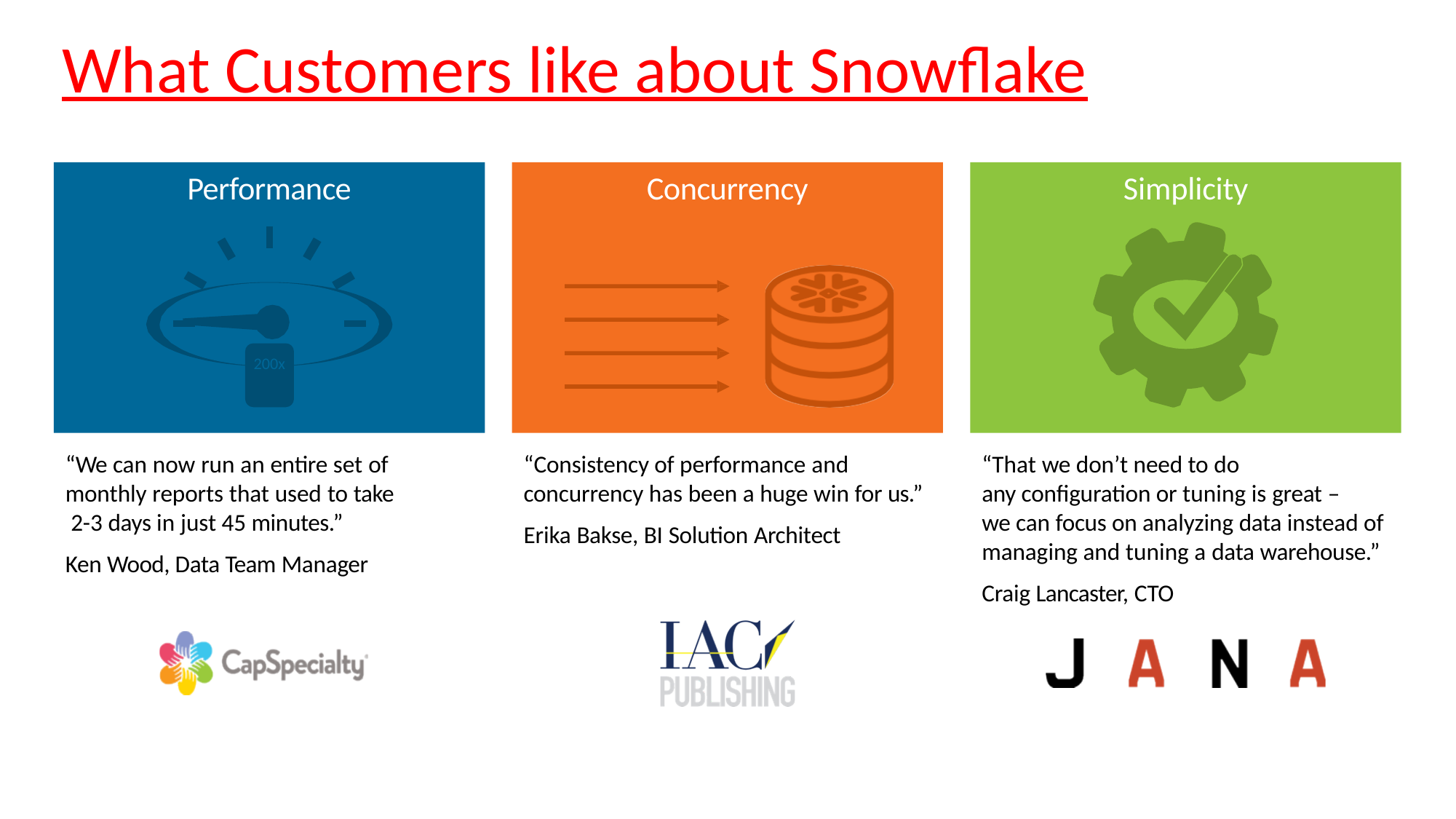

# What Customers like about Snowflake

Performance

200x
Concurrency
Simplicity

“Consistency of performance and
concurrency has been a huge win for us.”
Erika Bakse, BI Solution Architect
“That we don’t need to do
any configuration or tuning is great –
we can focus on analyzing data instead of
managing and tuning a data warehouse.”
Craig Lancaster, CTO
“We can now run an entire set of  monthly reports that used to take  2-3 days in just 45 minutes.”
Ken Wood, Data Team Manager

7